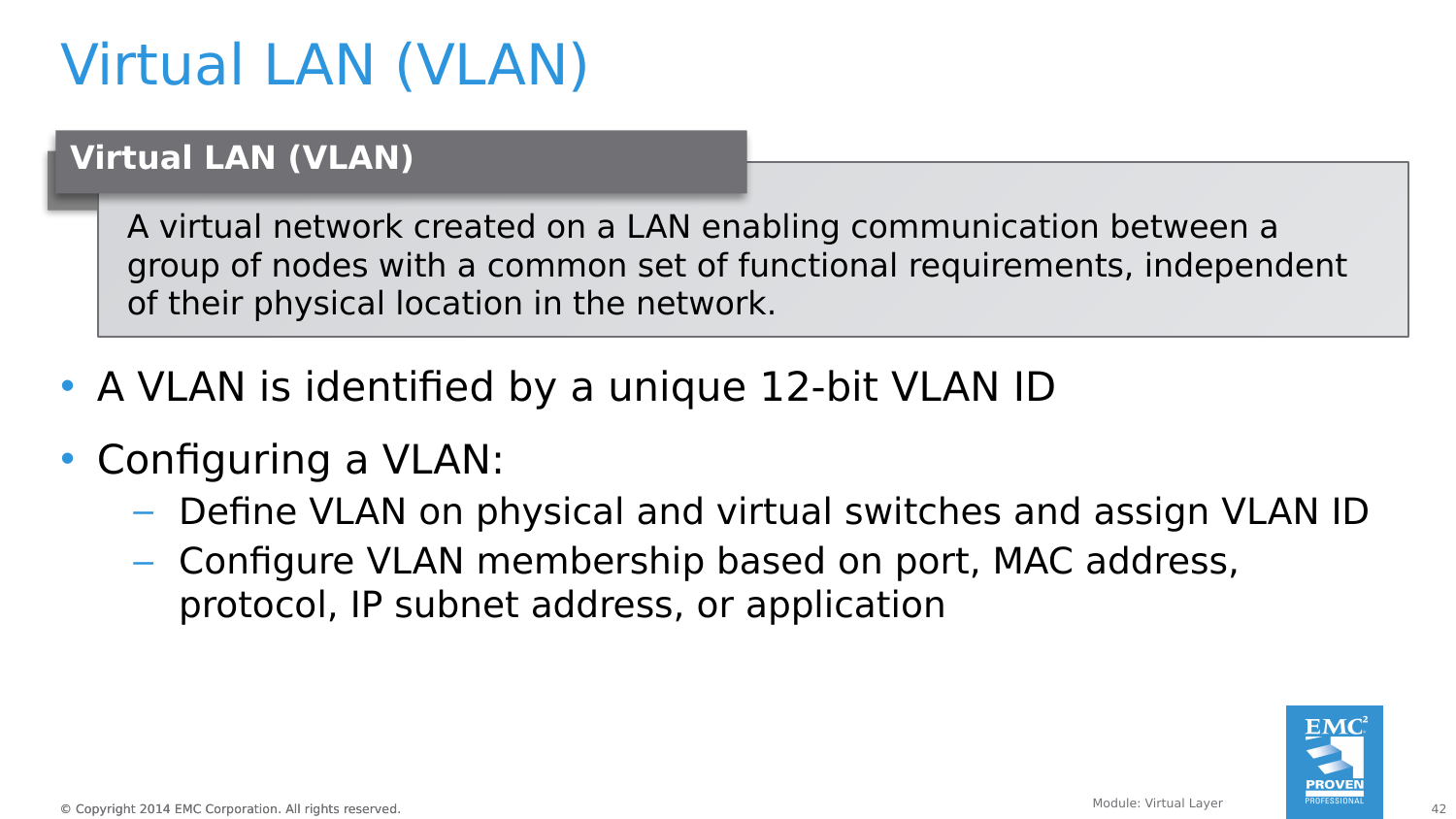

# Virtual LAN (VLAN)
Virtual LAN (VLAN)
A virtual network created on a LAN enabling communication between a group of nodes with a common set of functional requirements, independent of their physical location in the network.

A VLAN is identified by a unique 12-bit VLAN ID
Configuring a VLAN:
Define VLAN on physical and virtual switches and assign VLAN ID
Configure VLAN membership based on port, MAC address, protocol, IP subnet address, or application
Module: Virtual Layer